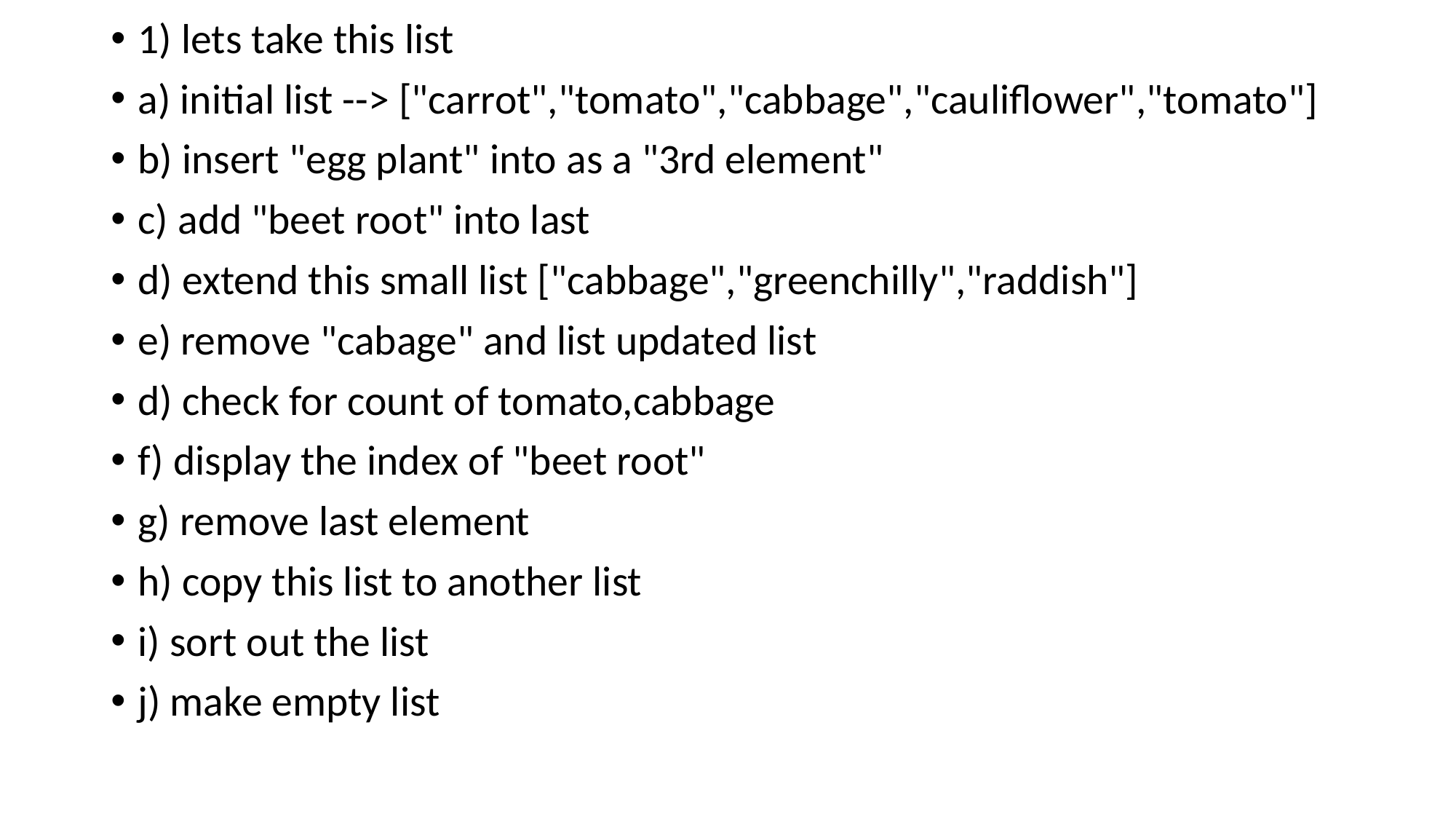

1) lets take this list
a) initial list --> ["carrot","tomato","cabbage","cauliflower","tomato"]
b) insert "egg plant" into as a "3rd element"
c) add "beet root" into last
d) extend this small list ["cabbage","greenchilly","raddish"]
e) remove "cabage" and list updated list
d) check for count of tomato,cabbage
f) display the index of "beet root"
g) remove last element
h) copy this list to another list
i) sort out the list
j) make empty list